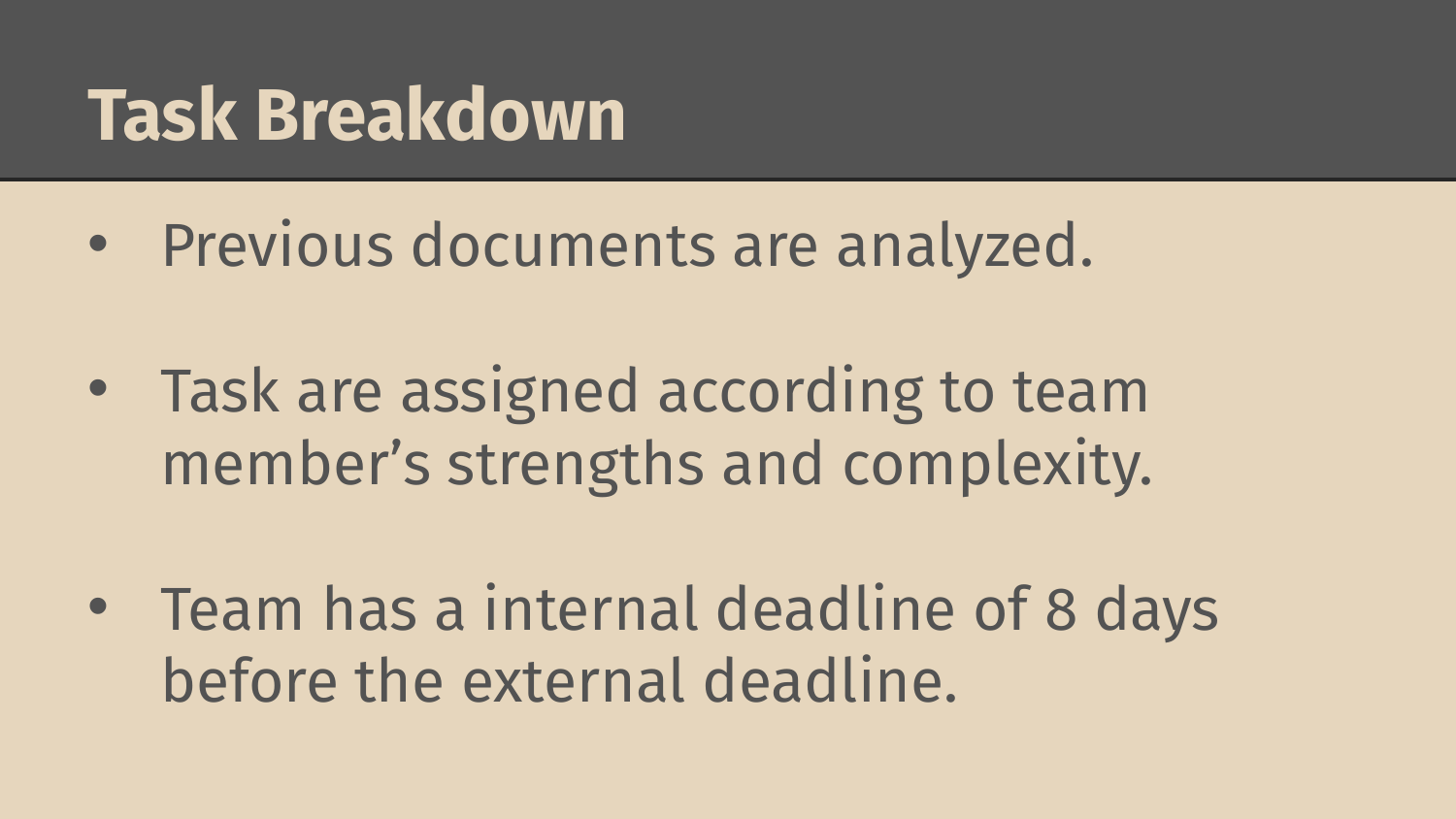

# Task Breakdown
Previous documents are analyzed.

Task are assigned according to team member’s strengths and complexity.

Team has a internal deadline of 8 days before the external deadline.